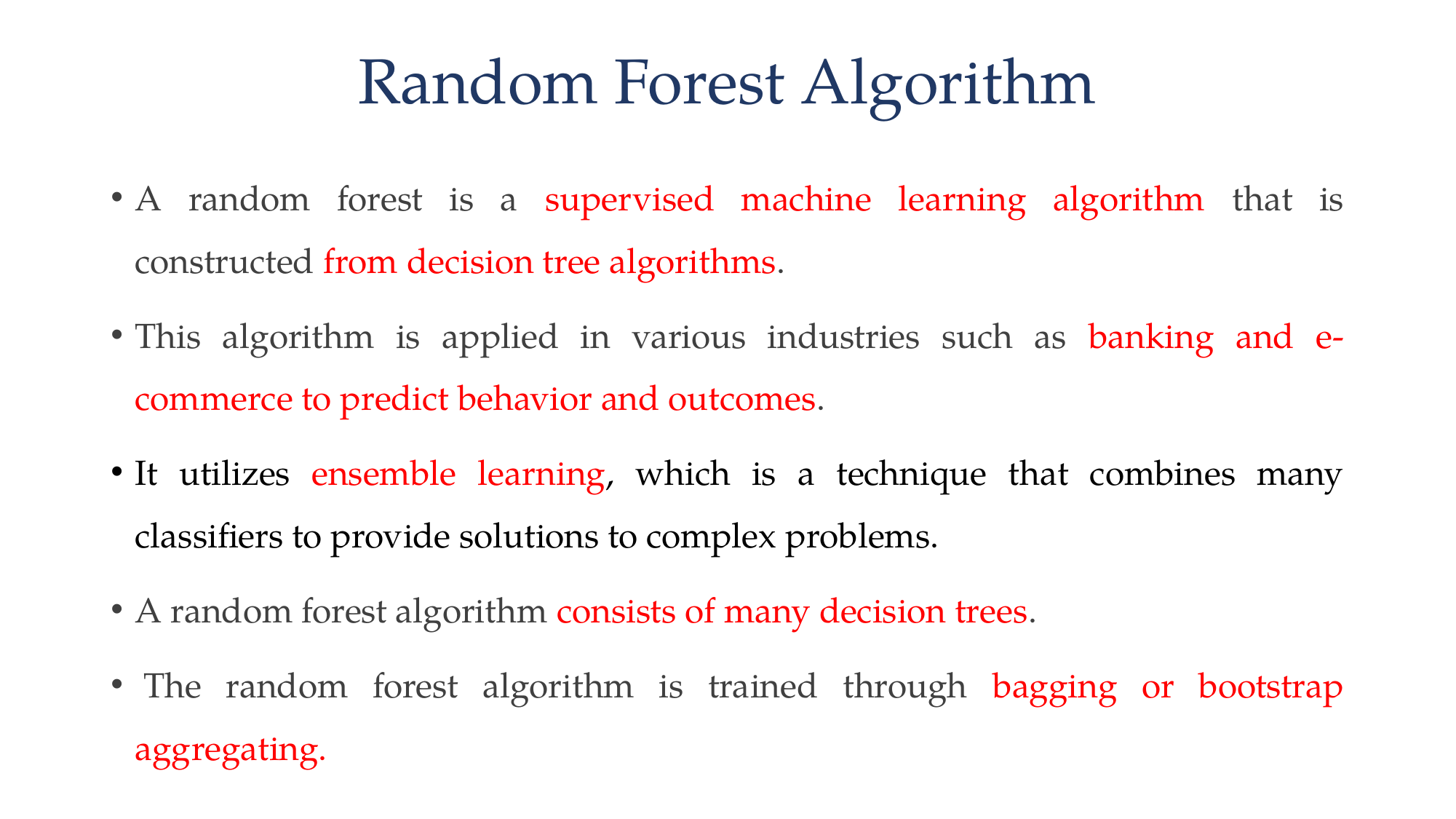

# Random Forest Algorithm
A random forest is a supervised machine learning algorithm that is constructed from decision tree algorithms.
This algorithm is applied in various industries such as banking and e-commerce to predict behavior and outcomes.
It utilizes ensemble learning, which is a technique that combines many classifiers to provide solutions to complex problems.
A random forest algorithm consists of many decision trees.
 The random forest algorithm is trained through bagging or bootstrap aggregating.